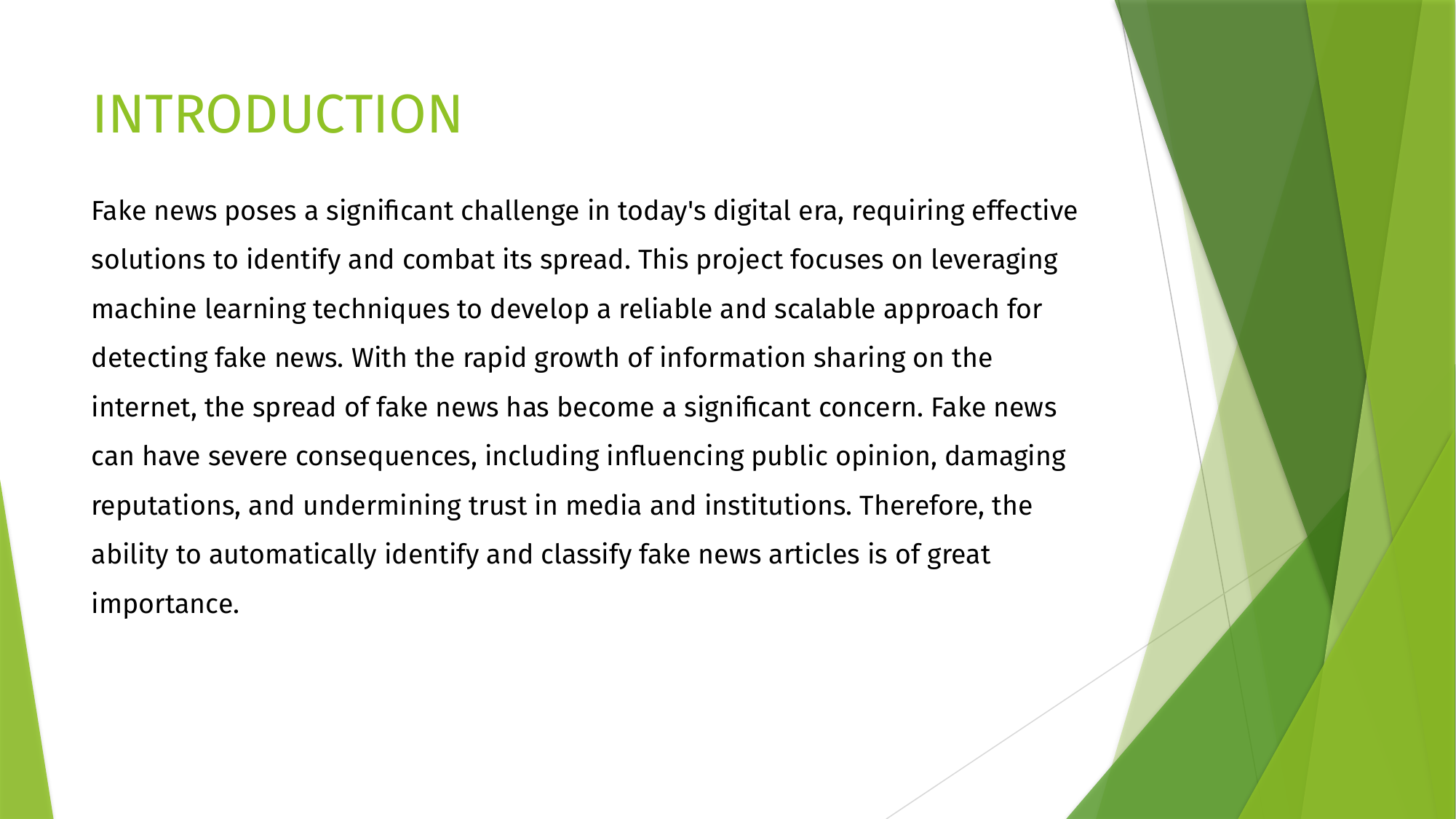

# INTRODUCTION
Fake news poses a significant challenge in today's digital era, requiring effective solutions to identify and combat its spread. This project focuses on leveraging machine learning techniques to develop a reliable and scalable approach for detecting fake news. With the rapid growth of information sharing on the internet, the spread of fake news has become a significant concern. Fake news can have severe consequences, including influencing public opinion, damaging reputations, and undermining trust in media and institutions. Therefore, the ability to automatically identify and classify fake news articles is of great importance.